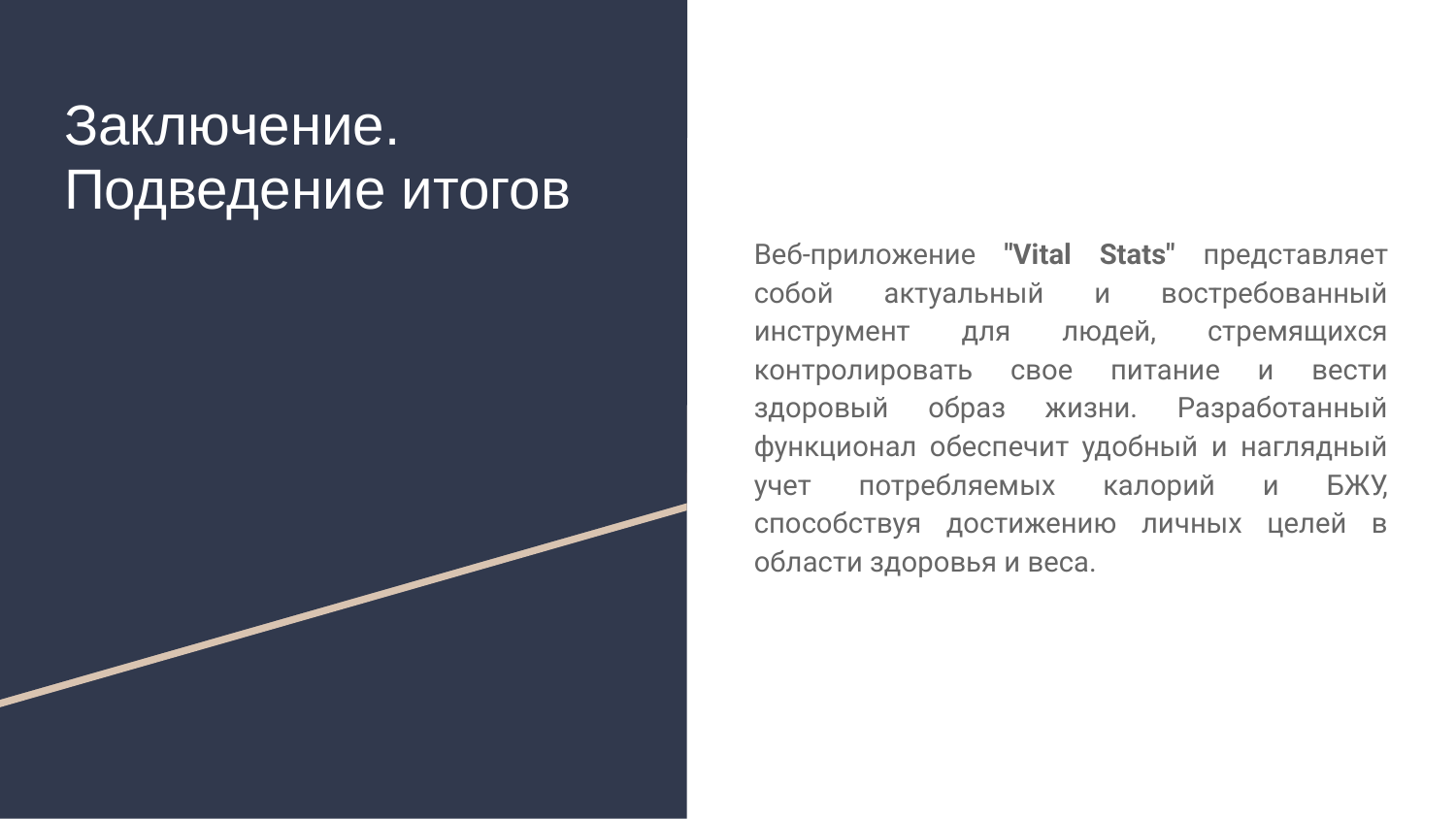

# Заключение. Подведение итогов
Веб-приложение "Vital Stats" представляет собой актуальный и востребованный инструмент для людей, стремящихся контролировать свое питание и вести здоровый образ жизни. Разработанный функционал обеспечит удобный и наглядный учет потребляемых калорий и БЖУ, способствуя достижению личных целей в области здоровья и веса.